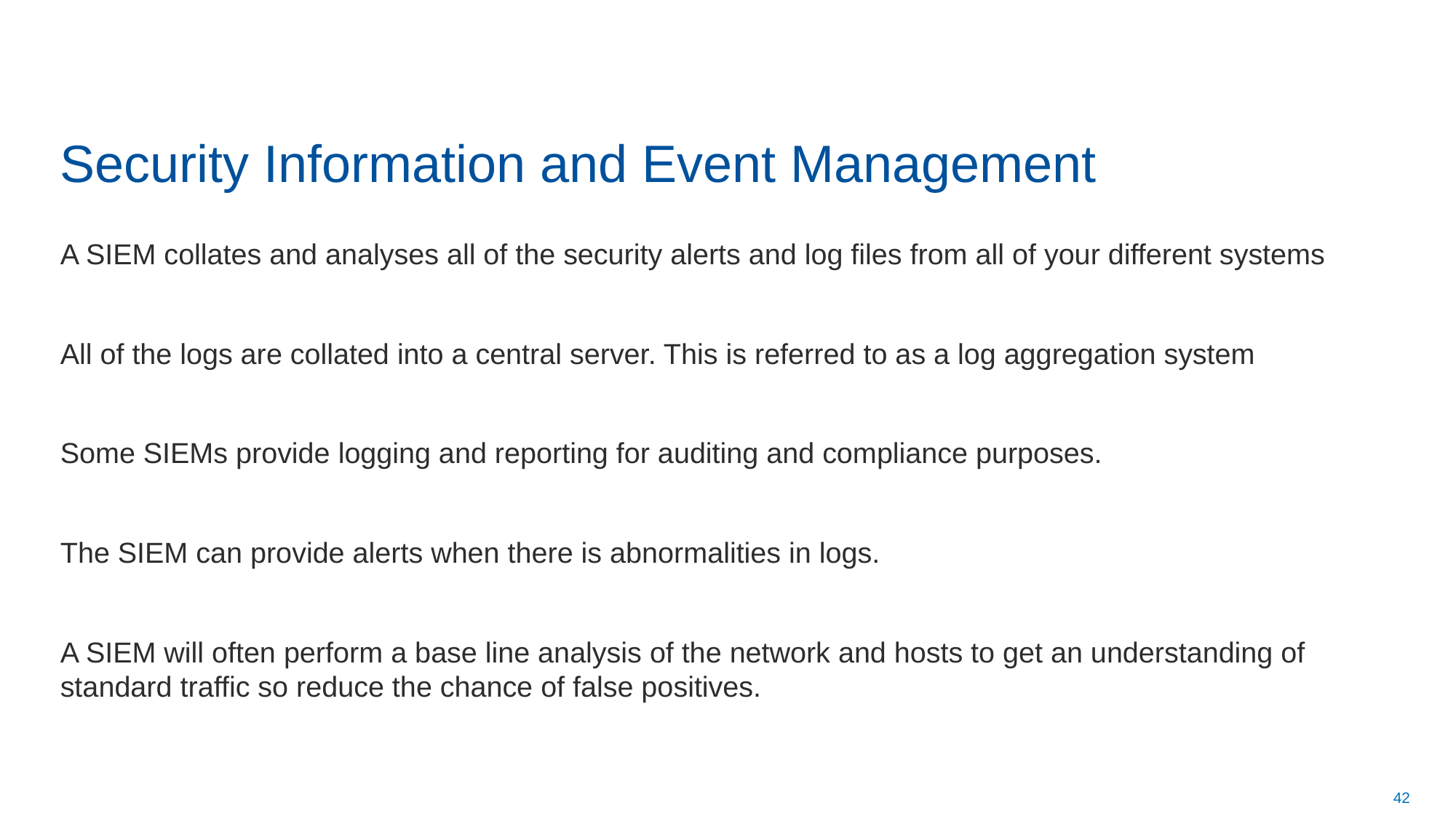

# Security Information and Event Management
A SIEM collates and analyses all of the security alerts and log files from all of your different systems

All of the logs are collated into a central server. This is referred to as a log aggregation system

Some SIEMs provide logging and reporting for auditing and compliance purposes.

The SIEM can provide alerts when there is abnormalities in logs.

A SIEM will often perform a base line analysis of the network and hosts to get an understanding of standard traffic so reduce the chance of false positives.